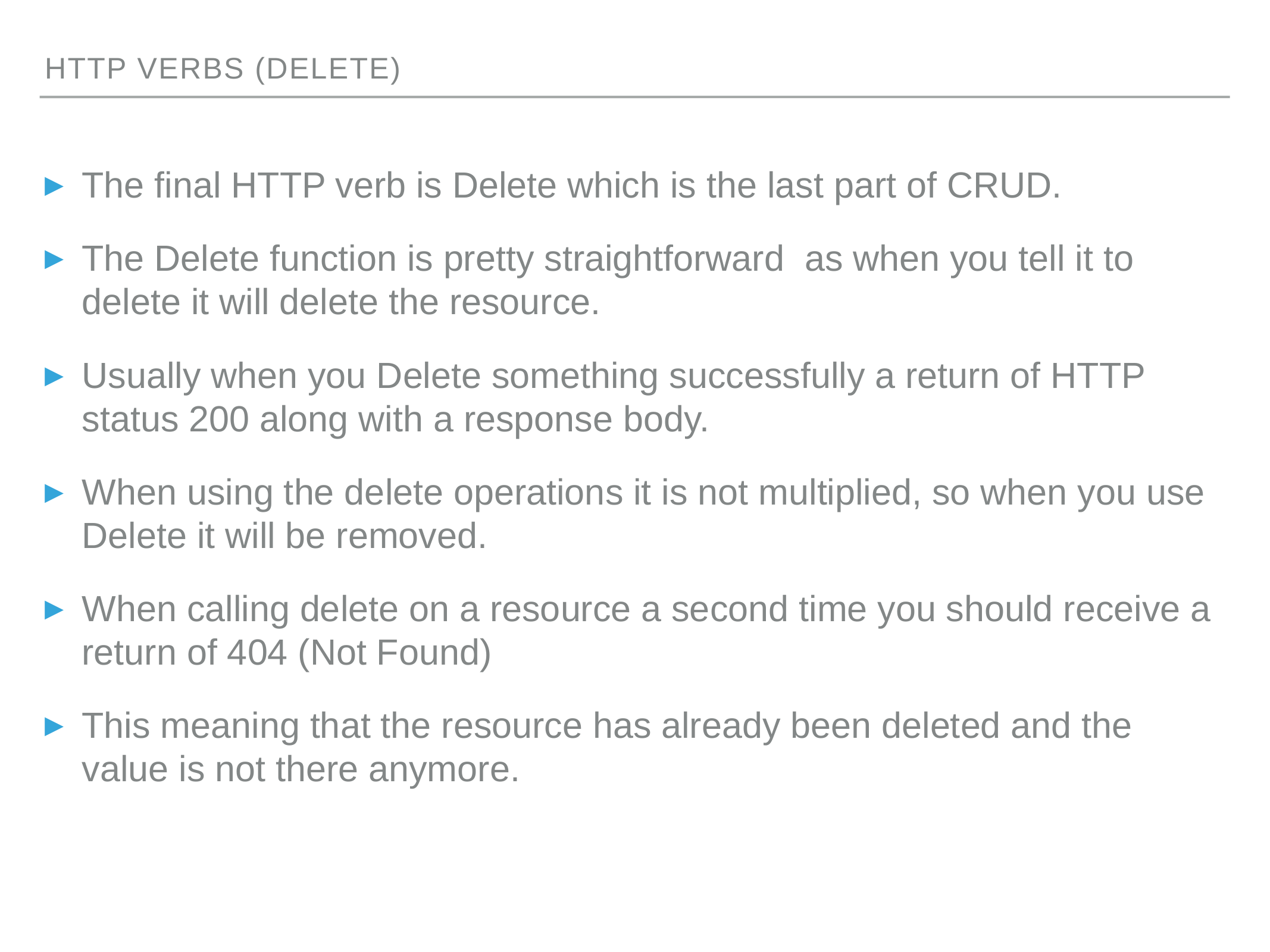

HTTP verbs (delete)
The final HTTP verb is Delete which is the last part of CRUD.
The Delete function is pretty straightforward  as when you tell it to delete it will delete the resource.
Usually when you Delete something successfully a return of HTTP status 200 along with a response body.
When using the delete operations it is not multiplied, so when you use Delete it will be removed.
When calling delete on a resource a second time you should receive a return of 404 (Not Found)
This meaning that the resource has already been deleted and the value is not there anymore.